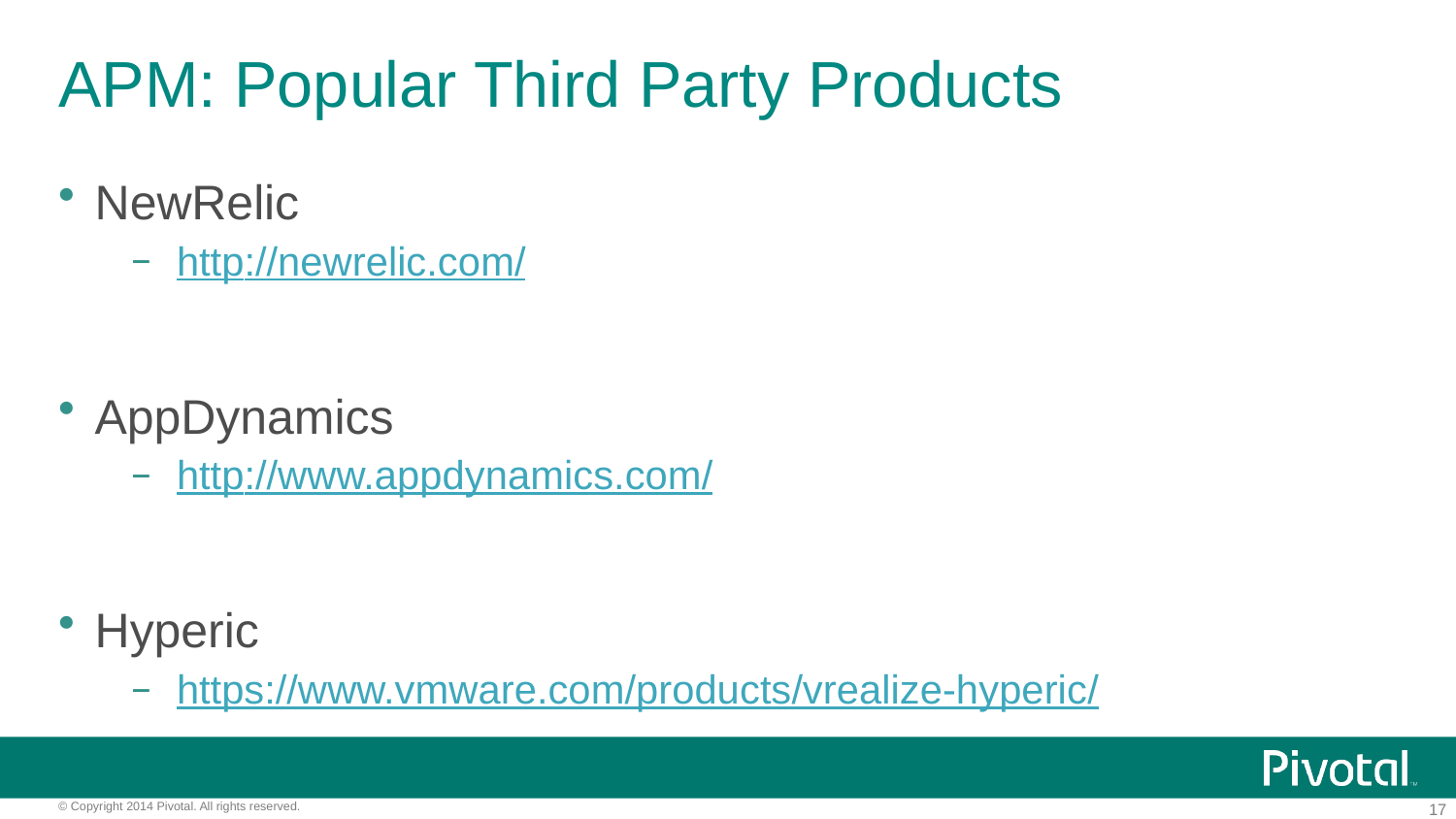

# APM: Popular Third Party Products
NewRelic
http://newrelic.com/

AppDynamics
http://www.appdynamics.com/

Hyperic
https://www.vmware.com/products/vrealize-hyperic/